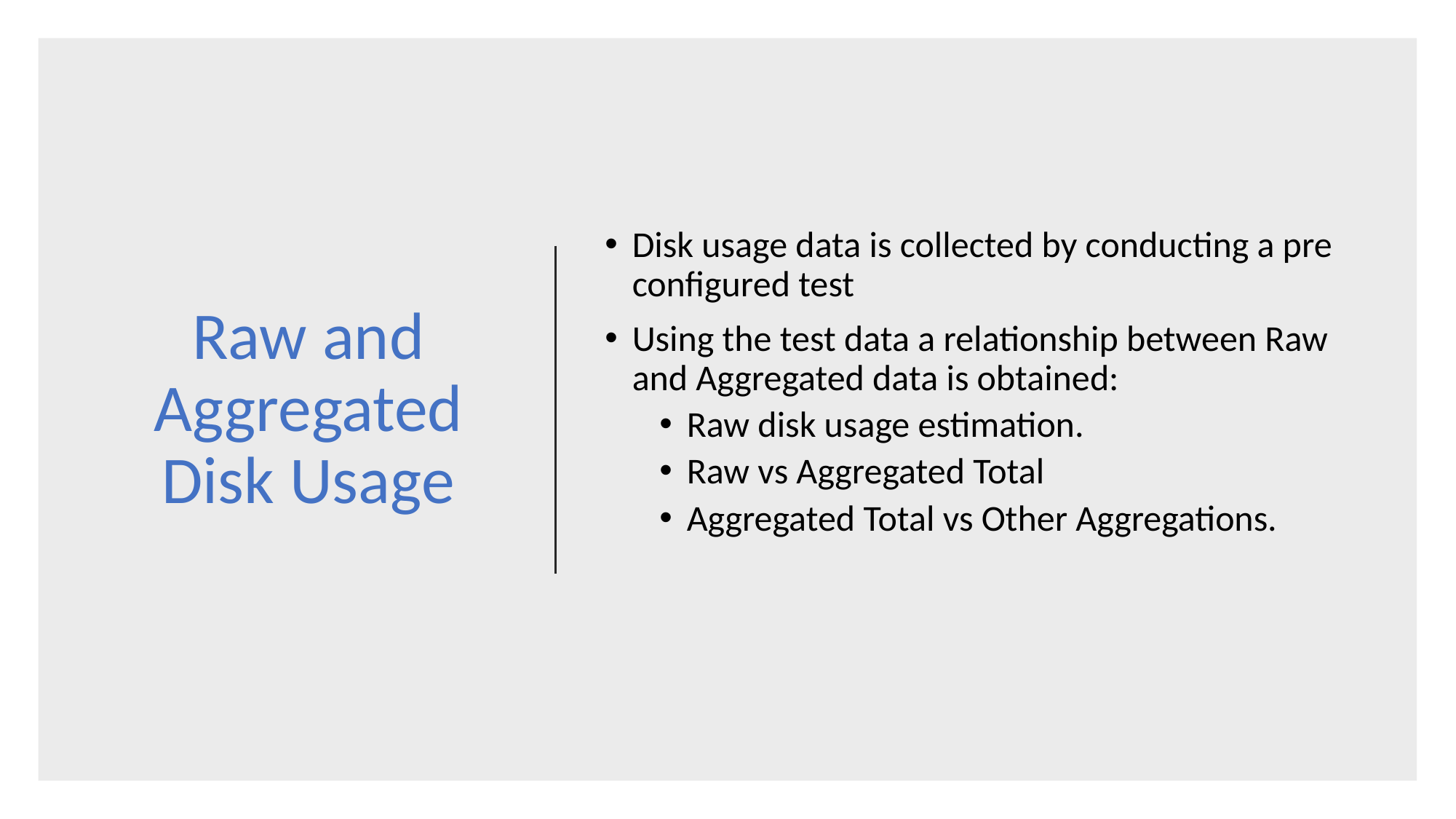

# Raw and Aggregated Disk Usage
Disk usage data is collected by conducting a pre configured test
Using the test data a relationship between Raw and Aggregated data is obtained:
Raw disk usage estimation.
Raw vs Aggregated Total
Aggregated Total vs Other Aggregations.